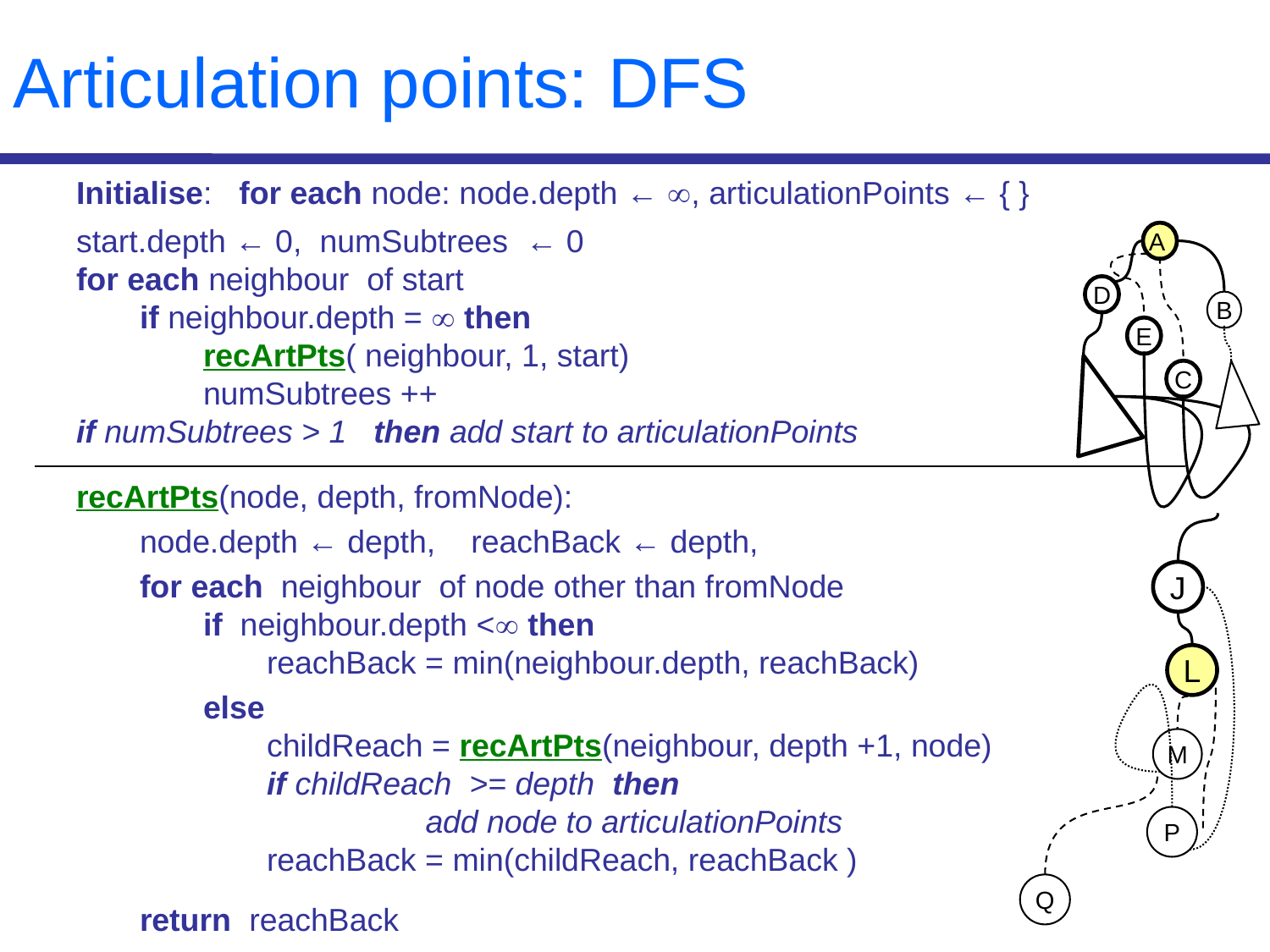

# Articulation points: DFS
Initialise:   for each node: node.depth ← ∞, articulationPoints ← { }
start.depth ← 0,  numSubtrees  ← 0
for each neighbour  of start
if neighbour.depth = ∞ then
recArtPts( neighbour, 1, start)
numSubtrees ++
if numSubtrees > 1   then add start to articulationPoints
recArtPts(node, depth, fromNode):
node.depth ← depth,    reachBack ← depth,
for each  neighbour  of node other than fromNode
if  neighbour.depth <∞ then
reachBack = min(neighbour.depth, reachBack)
else
childReach = recArtPts(neighbour, depth +1, node)
if childReach  >= depth  then
		add node to articulationPoints
reachBack = min(childReach, reachBack )
return  reachBack

A
D
B
E

C
J
L
M
P
Q